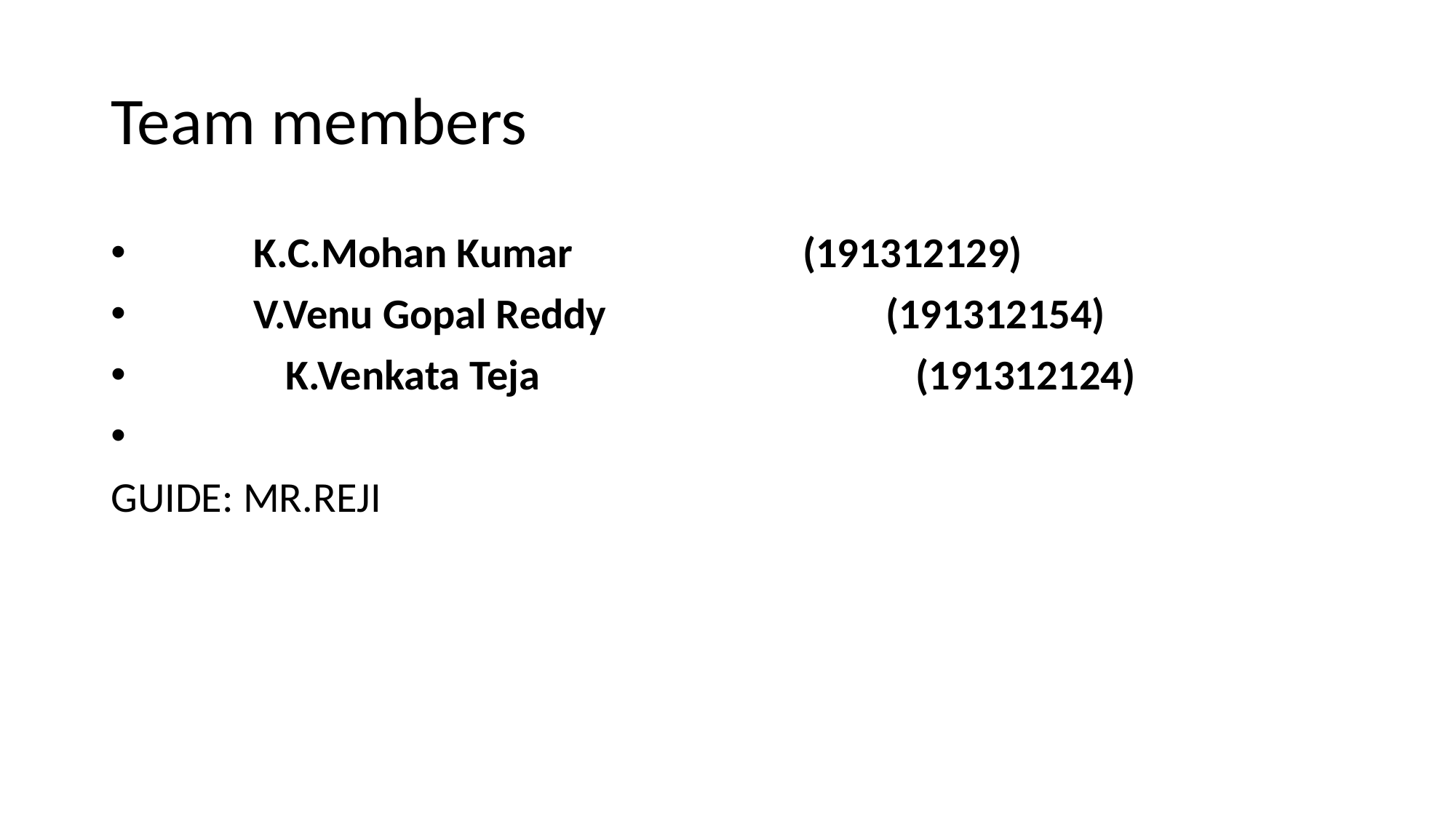

# Team members
            K.C.Mohan Kumar			 (191312129)
            V.Venu Gopal Reddy                             (191312154)
	    K.Venkata Teja                                       (191312124)

GUIDE: MR.REJI